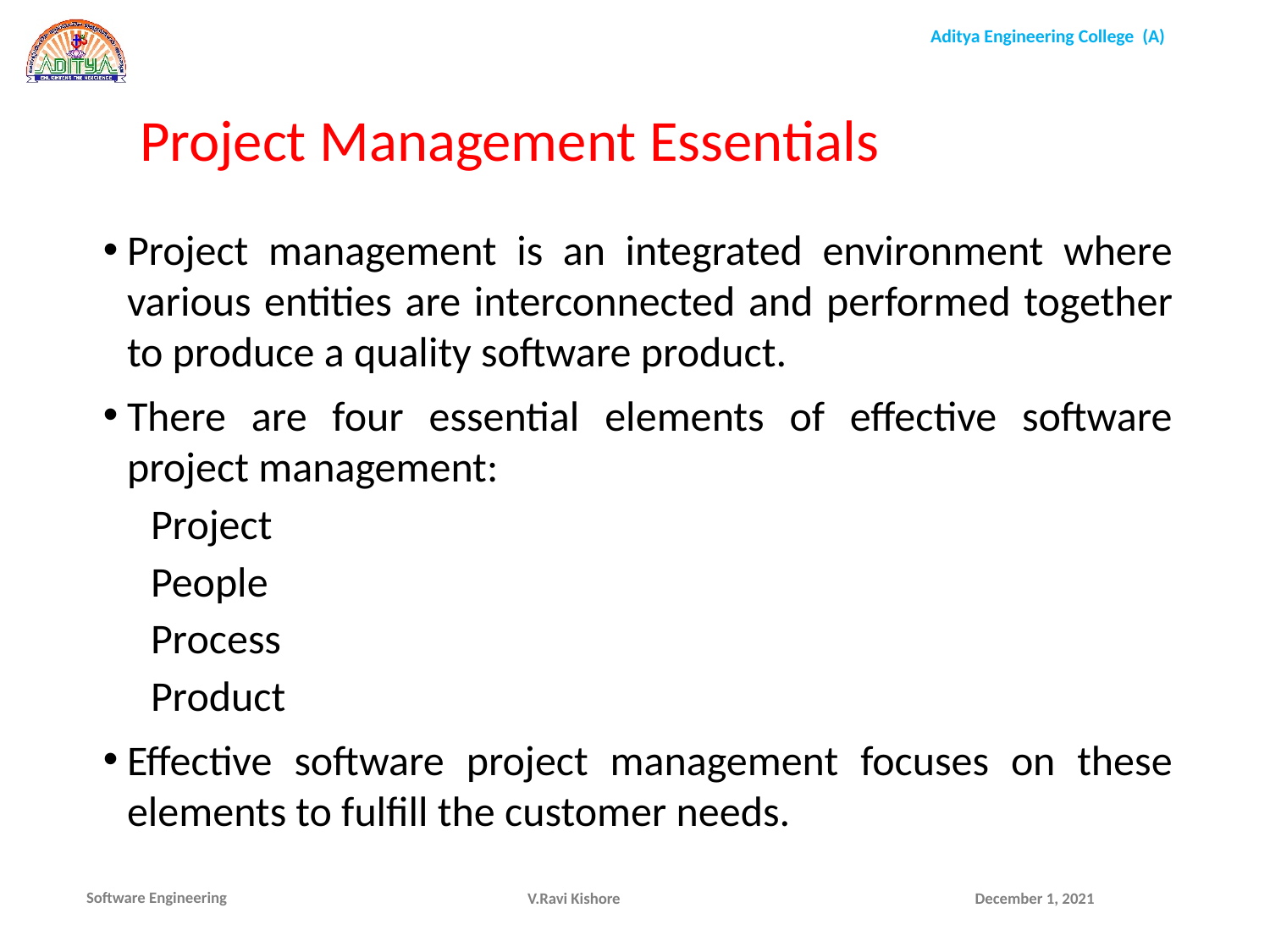

Project Management Essentials
Project management is an integrated environment where various entities are interconnected and performed together to produce a quality software product.
There are four essential elements of effective software project management:
Project
People
Process
Product
Effective software project management focuses on these elements to fulfill the customer needs.
V.Ravi Kishore
December 1, 2021